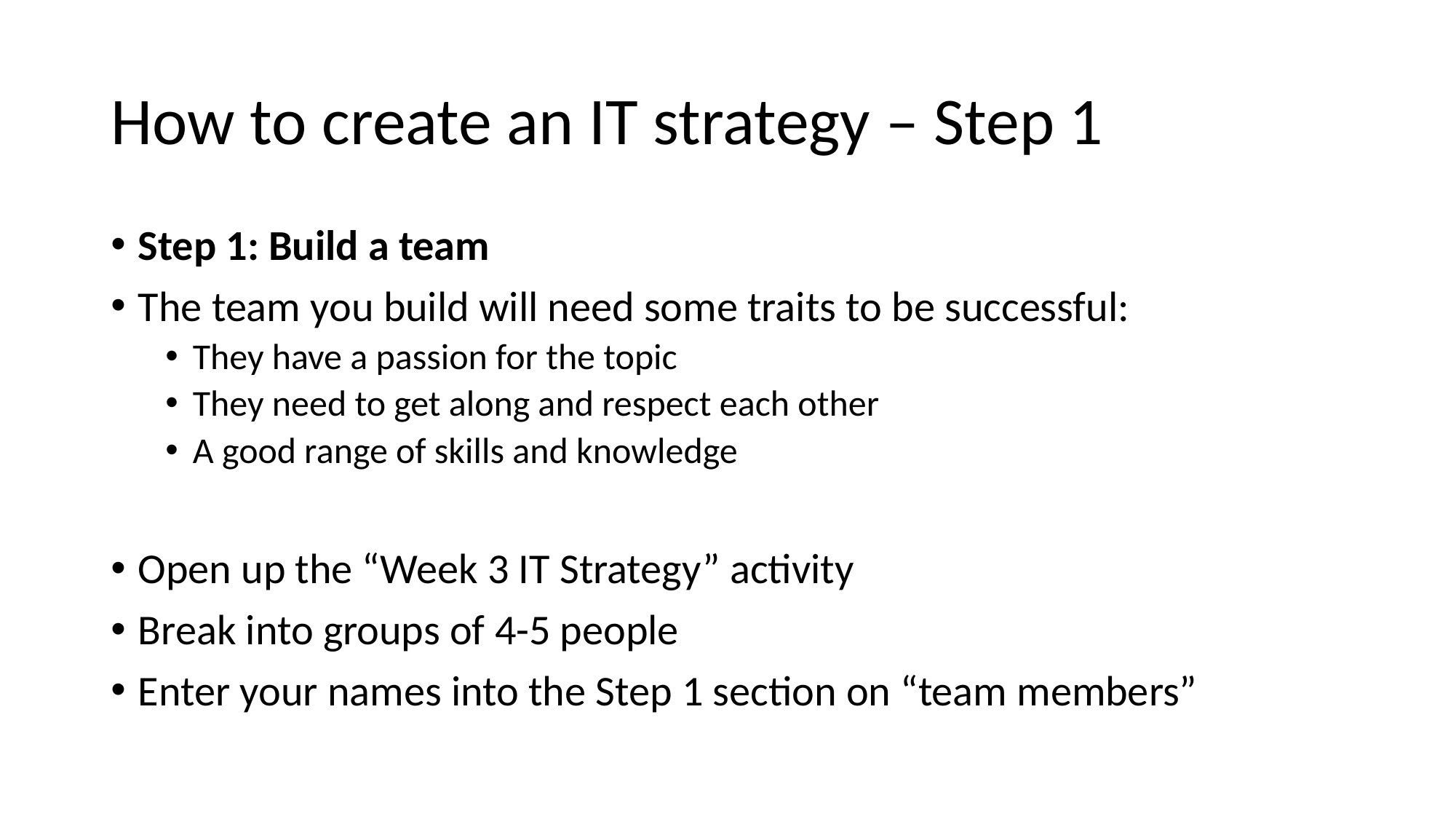

# How to create an IT strategy – Step 1
Step 1: Build a team
The team you build will need some traits to be successful:
They have a passion for the topic
They need to get along and respect each other
A good range of skills and knowledge

Open up the “Week 3 IT Strategy” activity
Break into groups of 4-5 people
Enter your names into the Step 1 section on “team members”